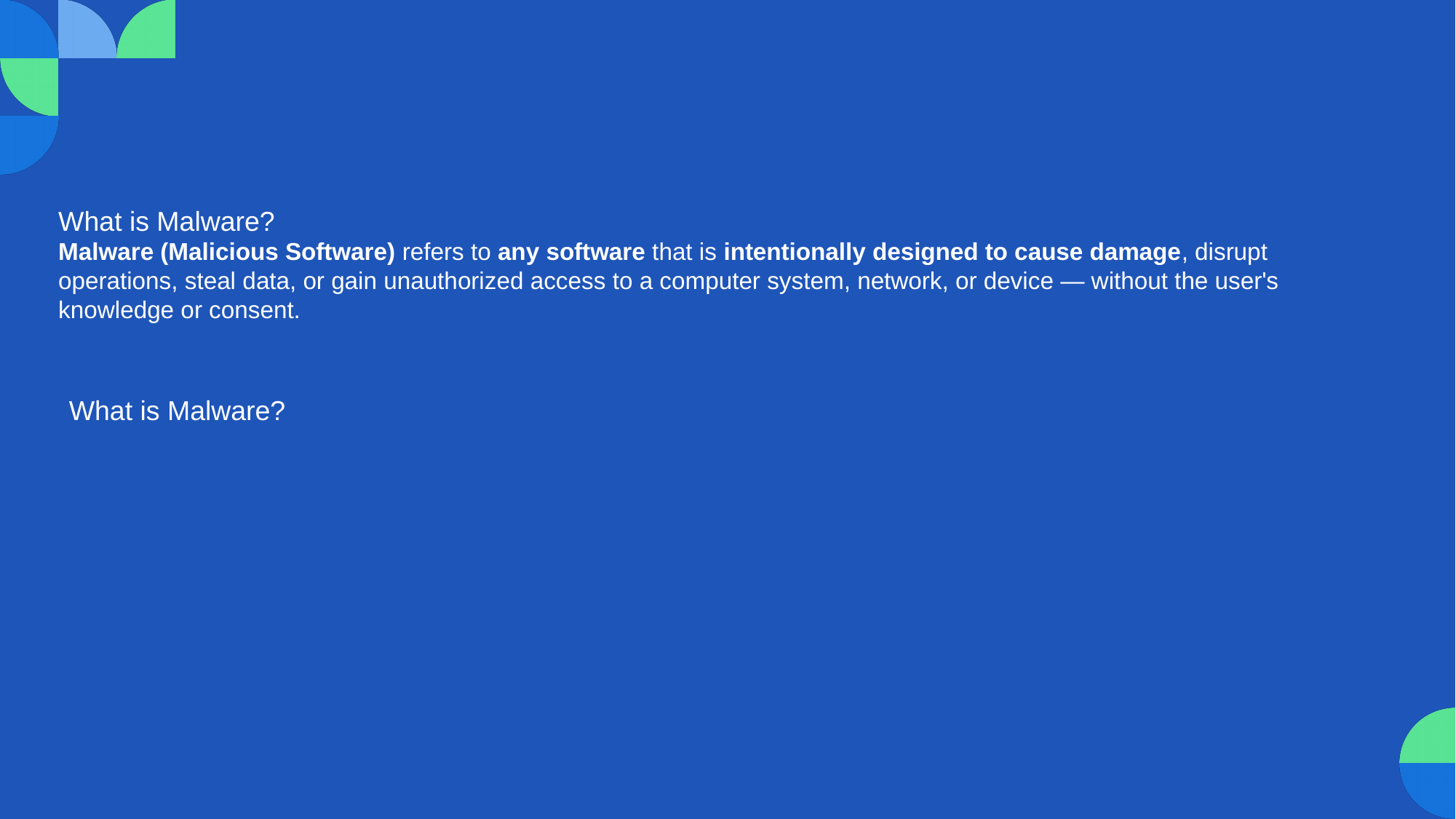

# What is Malware?
Malware (Malicious Software) refers to any software that is intentionally designed to cause damage, disrupt operations, steal data, or gain unauthorized access to a computer system, network, or device — without the user's knowledge or consent.
What is Malware?